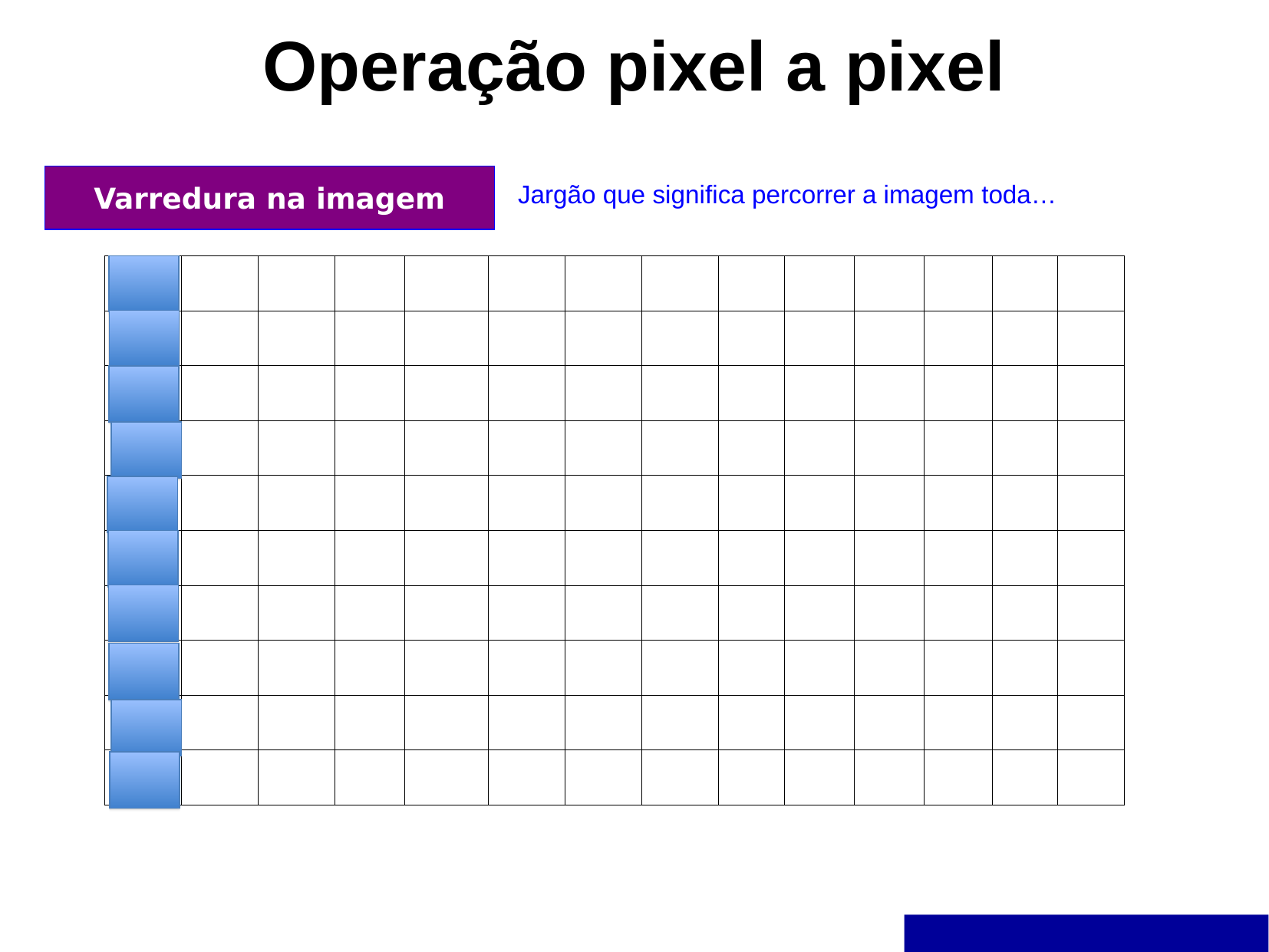

Operação pixel a pixel
Varredura na imagem
Jargão que significa percorrer a imagem toda…
|  |  |  |  |  |  |  |  |  |  |  |  |  |  |
| --- | --- | --- | --- | --- | --- | --- | --- | --- | --- | --- | --- | --- | --- |
|  |  |  |  |  |  |  |  |  |  |  |  |  |  |
|  |  |  |  |  |  |  |  |  |  |  |  |  |  |
|  |  |  |  |  |  |  |  |  |  |  |  |  |  |
|  |  |  |  |  |  |  |  |  |  |  |  |  |  |
|  |  |  |  |  |  |  |  |  |  |  |  |  |  |
|  |  |  |  |  |  |  |  |  |  |  |  |  |  |
|  |  |  |  |  |  |  |  |  |  |  |  |  |  |
|  |  |  |  |  |  |  |  |  |  |  |  |  |  |
|  |  |  |  |  |  |  |  |  |  |  |  |  |  |